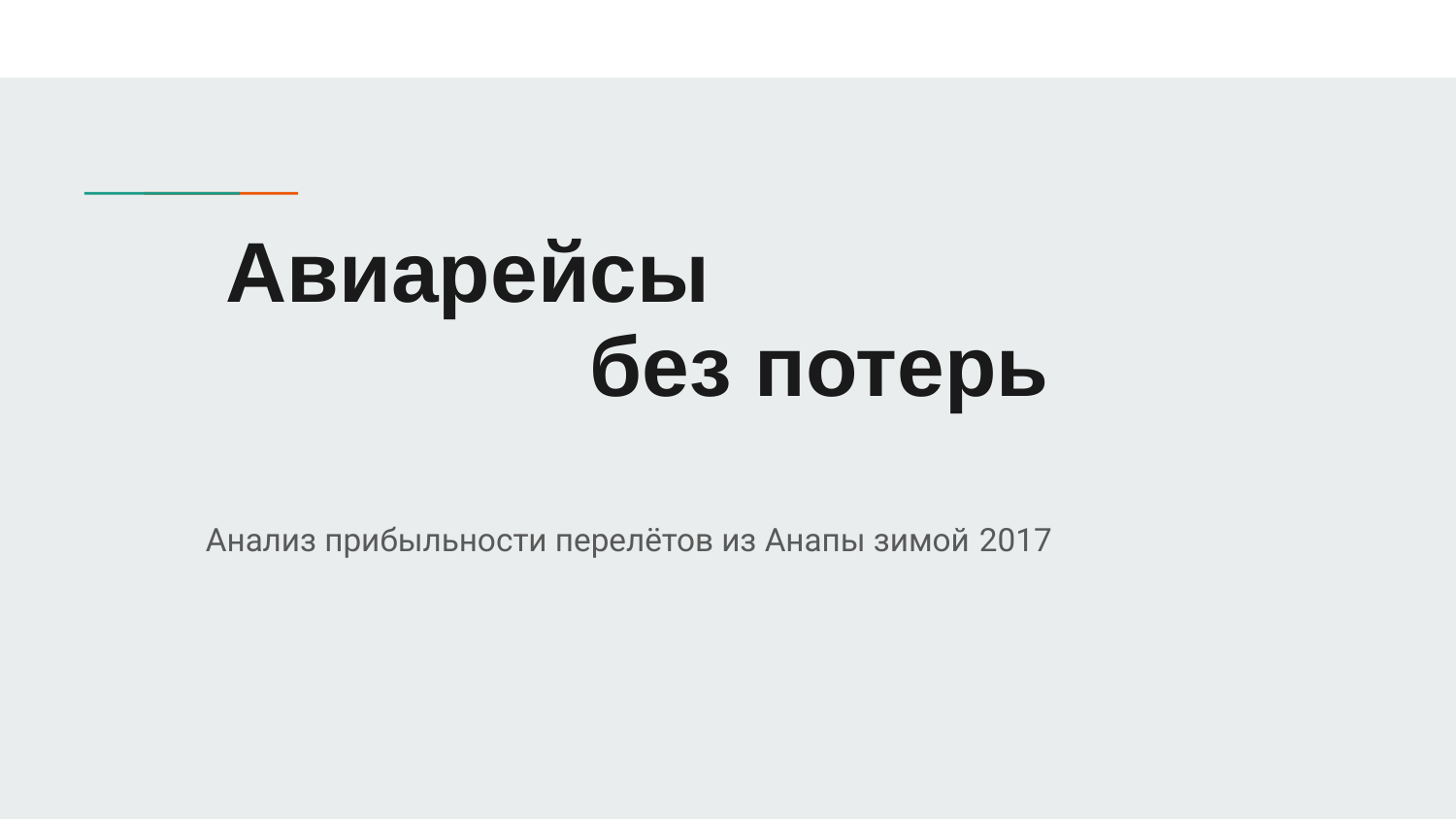

# Авиарейсы
без потерь
Анализ прибыльности перелётов из Анапы зимой 2017